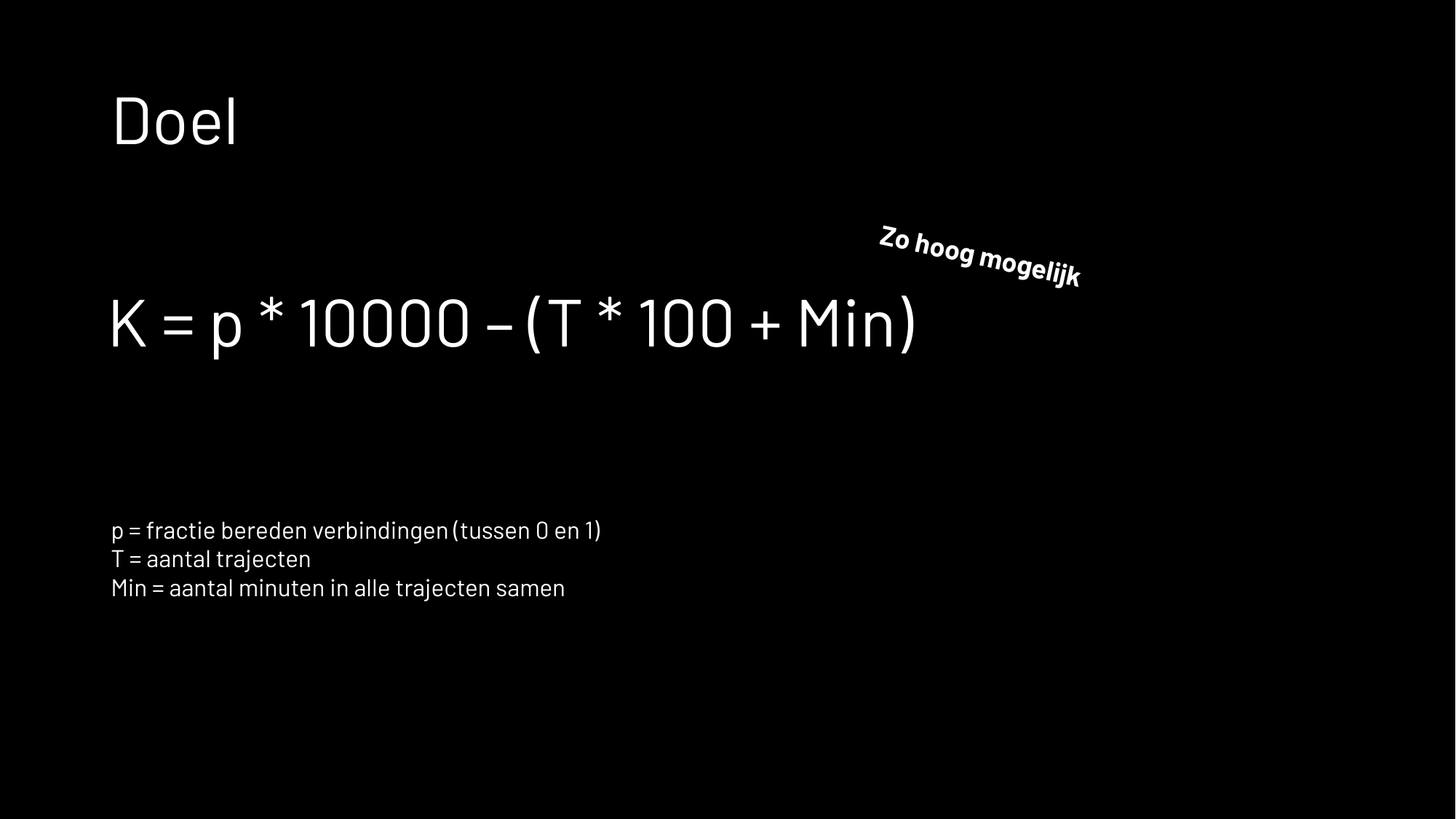

# Doel
Zo hoog mogelijk
K = p * 10000 – (T * 100 + Min)

p = fractie bereden verbindingen (tussen 0 en 1)
T = aantal trajecten
Min = aantal minuten in alle trajecten samen